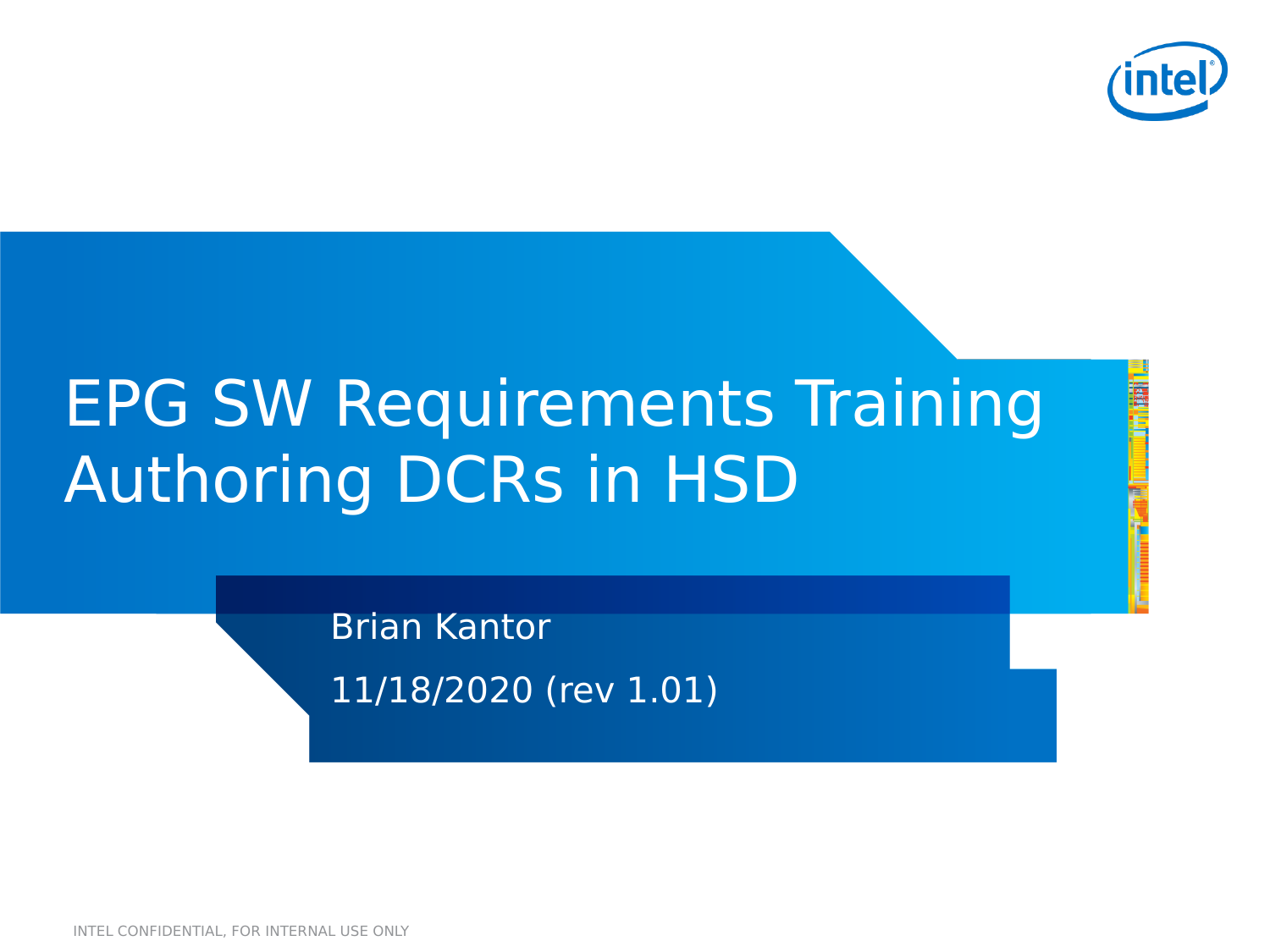

# EPG SW Requirements Training Authoring DCRs in HSD
Brian Kantor
11/18/2020 (rev 1.01)